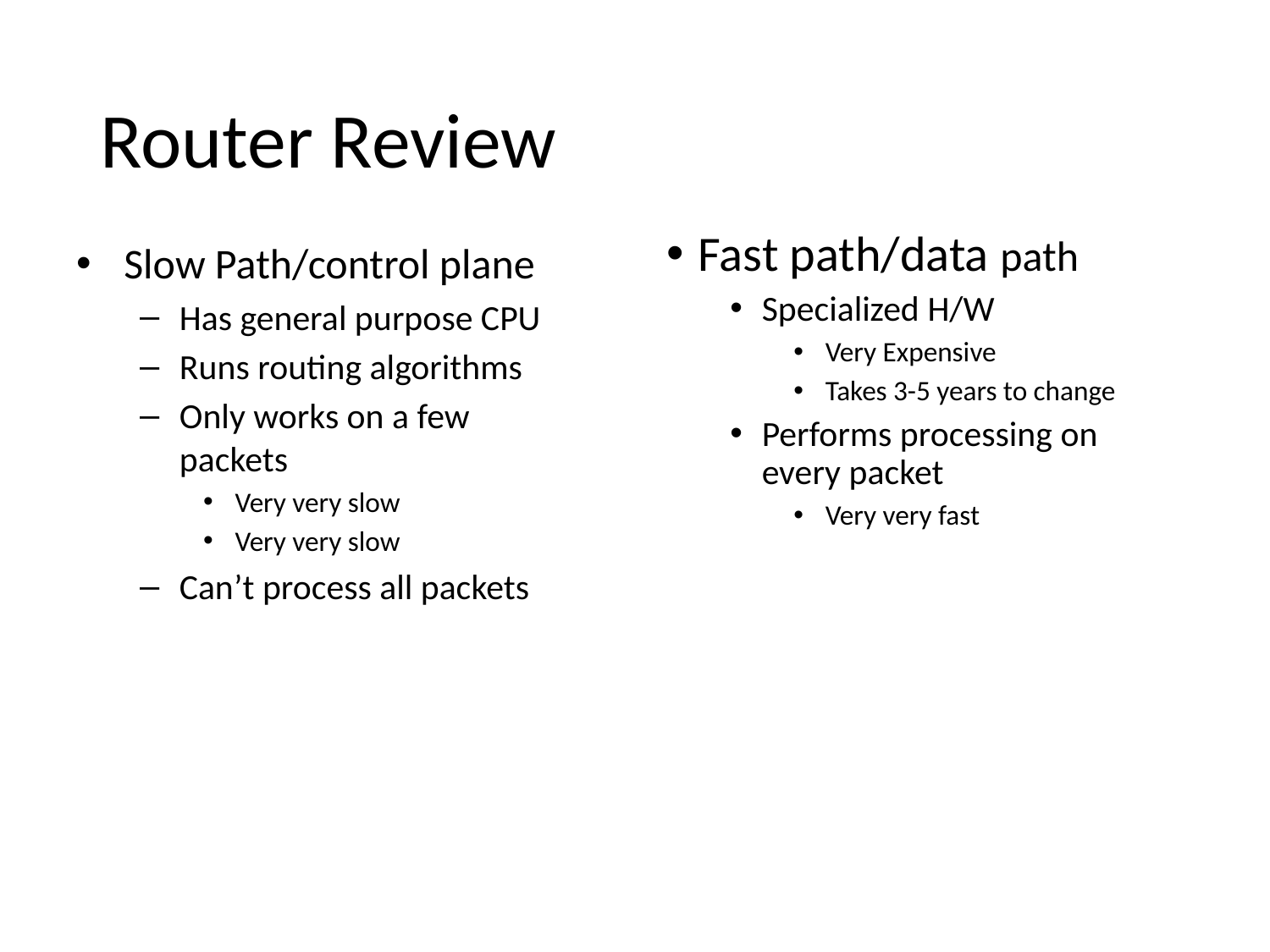

# Router Review
Fast path/data path
Specialized H/W
Very Expensive
Takes 3-5 years to change
Performs processing on every packet
Very very fast
Slow Path/control plane
Has general purpose CPU
Runs routing algorithms
Only works on a few packets
Very very slow
Very very slow
Can’t process all packets